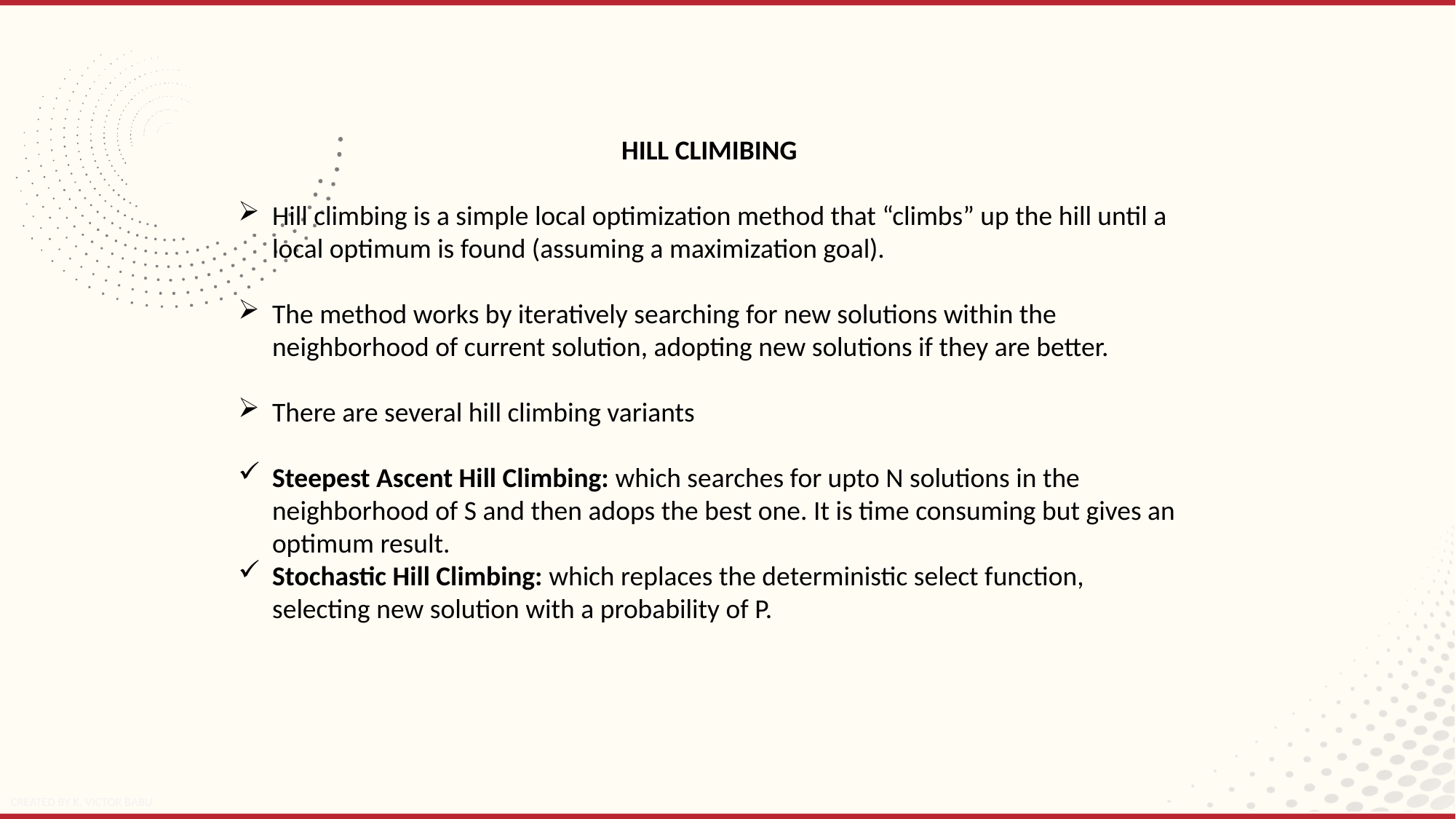

HILL CLIMIBING

Hill climbing is a simple local optimization method that “climbs” up the hill until a local optimum is found (assuming a maximization goal).

The method works by iteratively searching for new solutions within the neighborhood of current solution, adopting new solutions if they are better.

There are several hill climbing variants

Steepest Ascent Hill Climbing: which searches for upto N solutions in the neighborhood of S and then adops the best one. It is time consuming but gives an optimum result.
Stochastic Hill Climbing: which replaces the deterministic select function, selecting new solution with a probability of P.